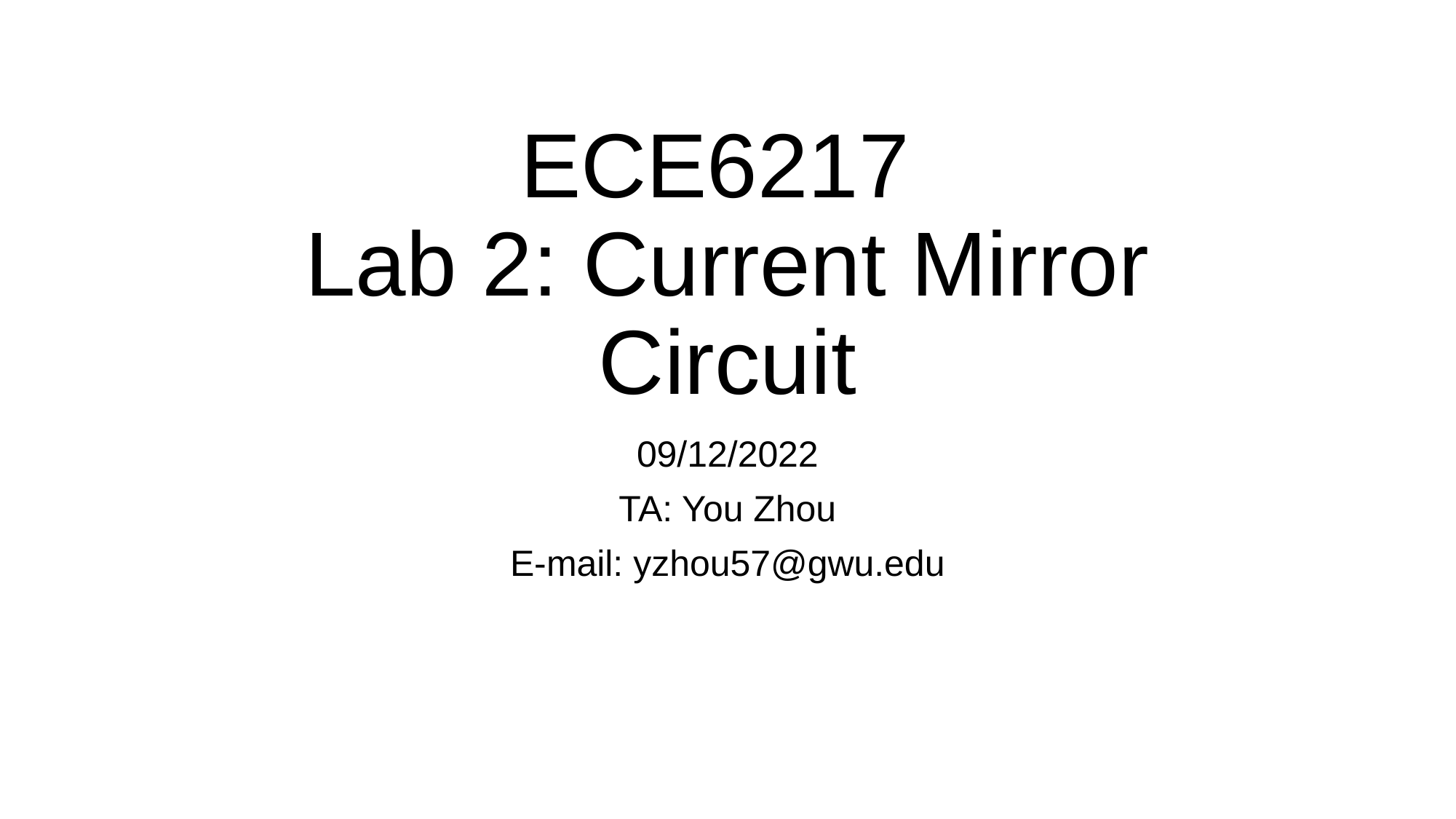

# ECE6217 Lab 2: Current Mirror Circuit
09/12/2022
TA: You Zhou
E-mail: yzhou57@gwu.edu